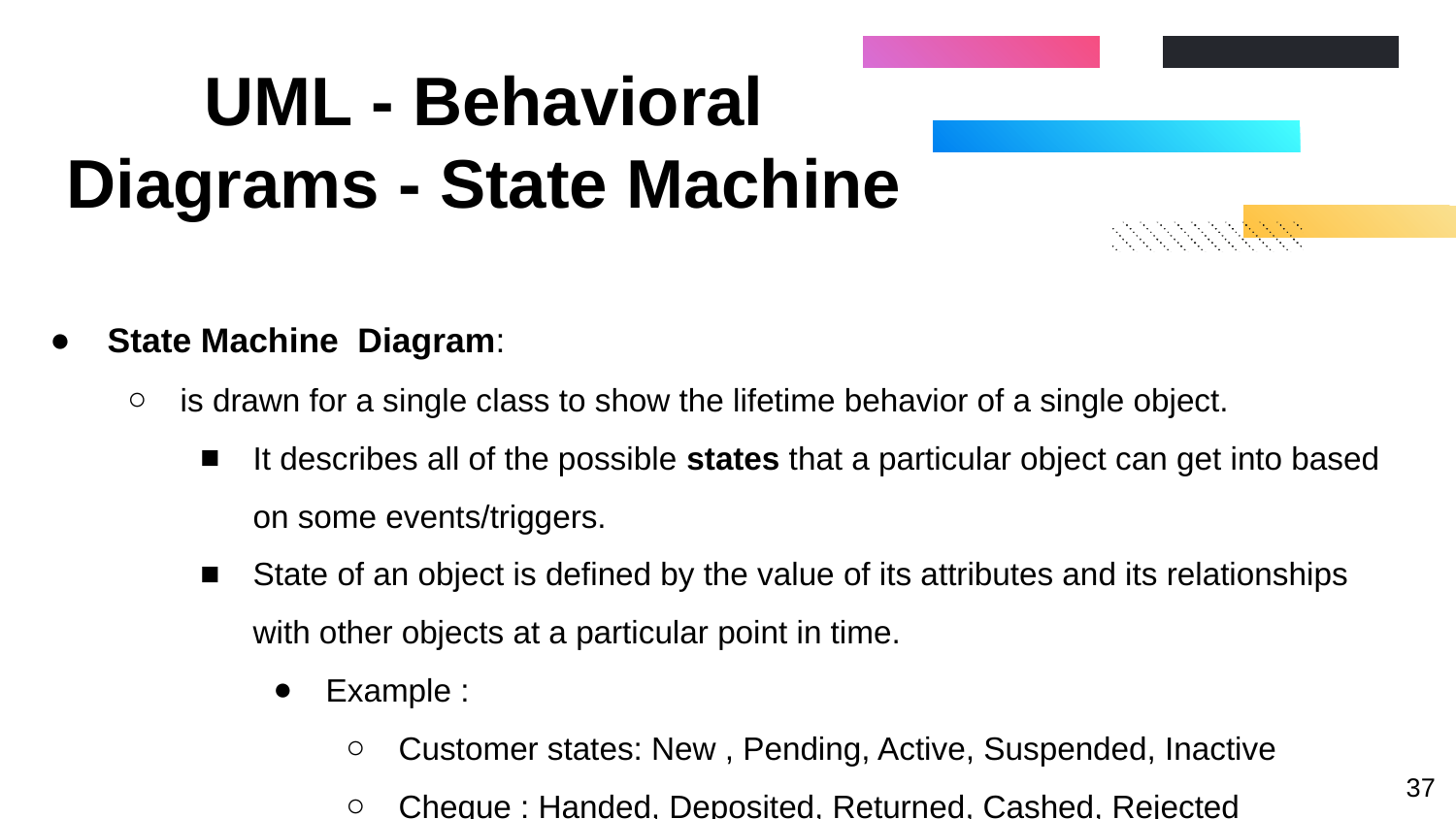

# UML - Behavioral Diagrams - State Machine
State Machine  Diagram:
is drawn for a single class to show the lifetime behavior of a single object.
It describes all of the possible states that a particular object can get into based on some events/triggers.
State of an object is defined by the value of its attributes and its relationships with other objects at a particular point in time.
Example :
Customer states: New , Pending, Active, Suspended, Inactive
Cheque : Handed, Deposited, Returned, Cashed, Rejected

37